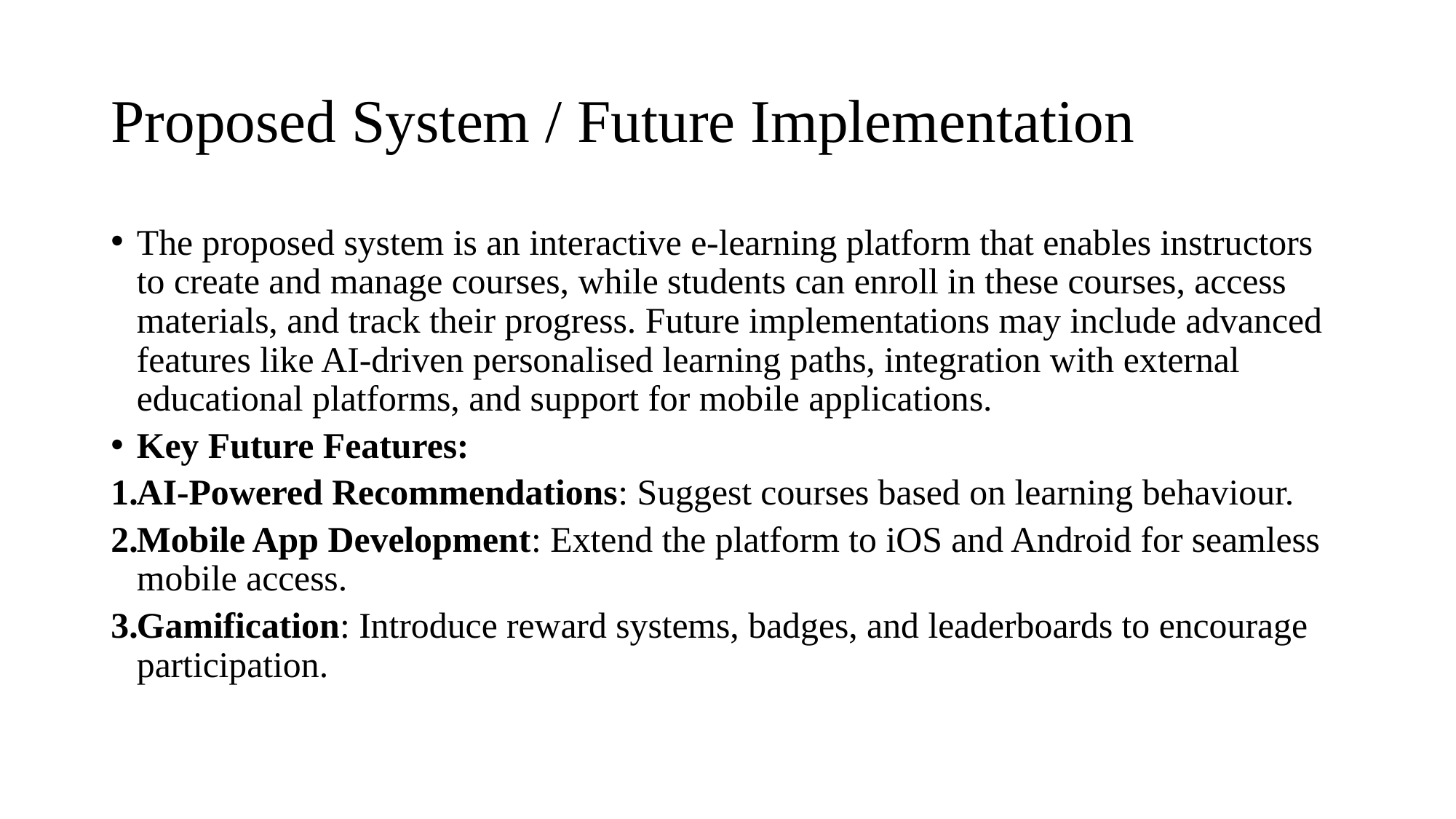

# Proposed System / Future Implementation
The proposed system is an interactive e-learning platform that enables instructors to create and manage courses, while students can enroll in these courses, access materials, and track their progress. Future implementations may include advanced features like AI-driven personalised learning paths, integration with external educational platforms, and support for mobile applications.
Key Future Features:
AI-Powered Recommendations: Suggest courses based on learning behaviour.
Mobile App Development: Extend the platform to iOS and Android for seamless mobile access.
Gamification: Introduce reward systems, badges, and leaderboards to encourage participation.